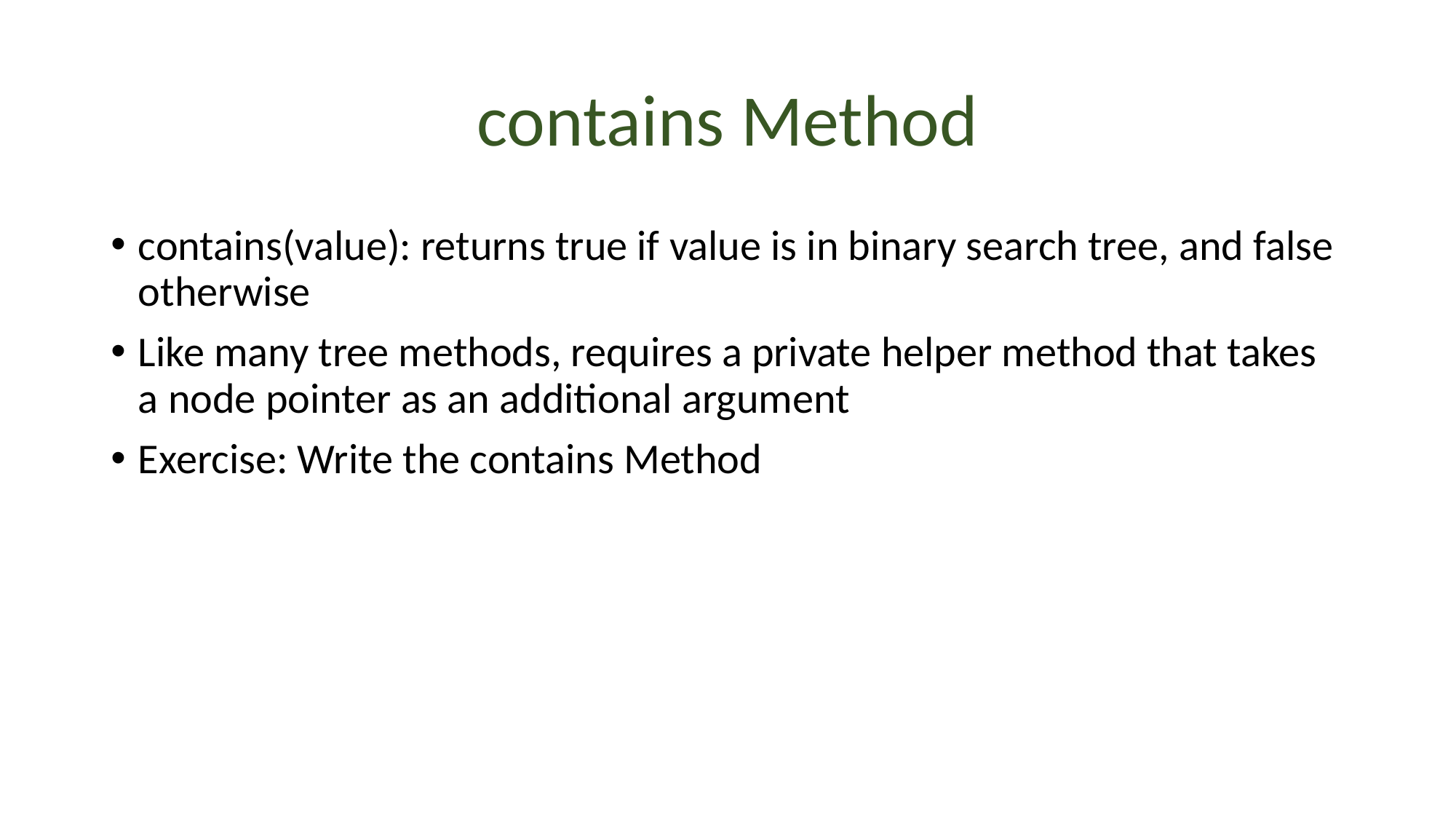

# contains Method
contains(value): returns true if value is in binary search tree, and false otherwise
Like many tree methods, requires a private helper method that takes a node pointer as an additional argument
Exercise: Write the contains Method